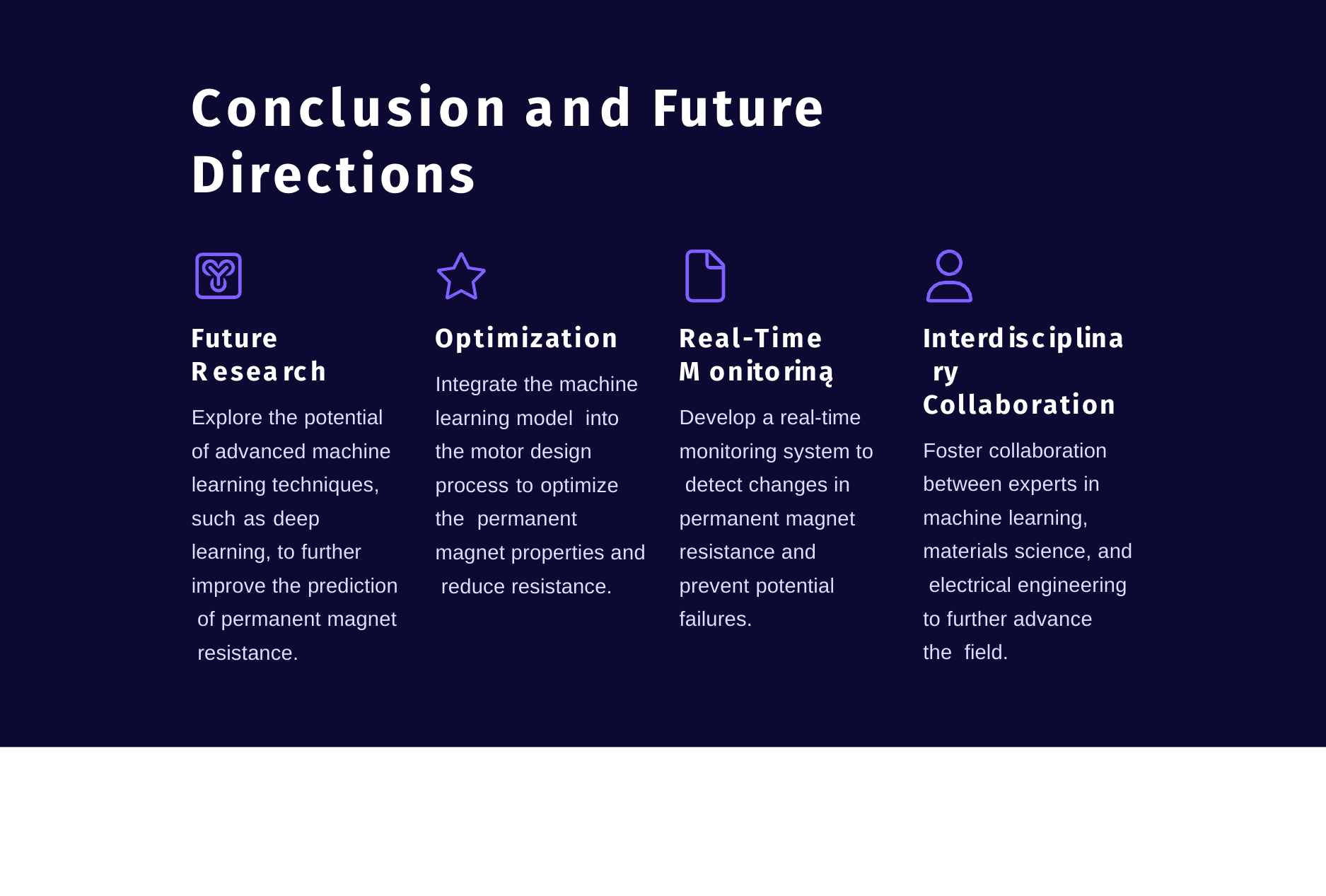

# Conclusion and Future  Directions

Future  Research
Explore the potential  of advanced machine  learning techniques,  such as deep  learning, to further  improve the prediction  of permanent magnet  resistance.
Optimization
Integrate the machine  learning model  into  the motor design  process to optimize  the  permanent  magnet properties and  reduce resistance.
Real-Time  Monitoriną
Develop a real-time  monitoring system to  detect changes in  permanent magnet  resistance and  prevent potential  failures.
Interdisciplina  ry  Collaboration
Foster collaboration  between experts in  machine learning,  materials science, and  electrical engineering  to further advance the  field.